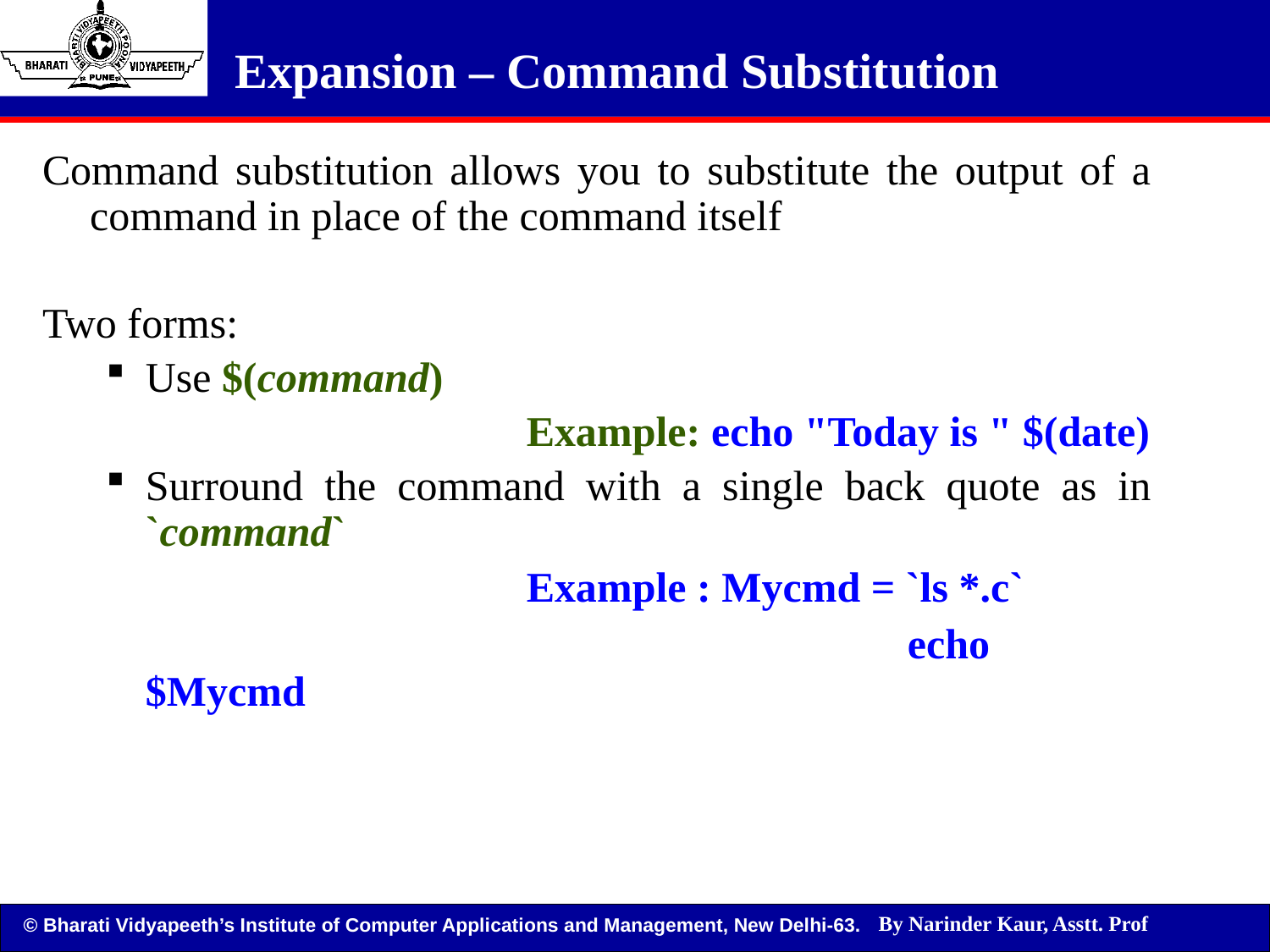

# Expansion – Command Substitution
Command substitution allows you to substitute the output of a command in place of the command itself

Two forms:
Use $(command)
				Example: echo "Today is " $(date)
Surround the command with a single back quote as in `command`
				Example : Mycmd = `ls *.c`
							echo $Mycmd